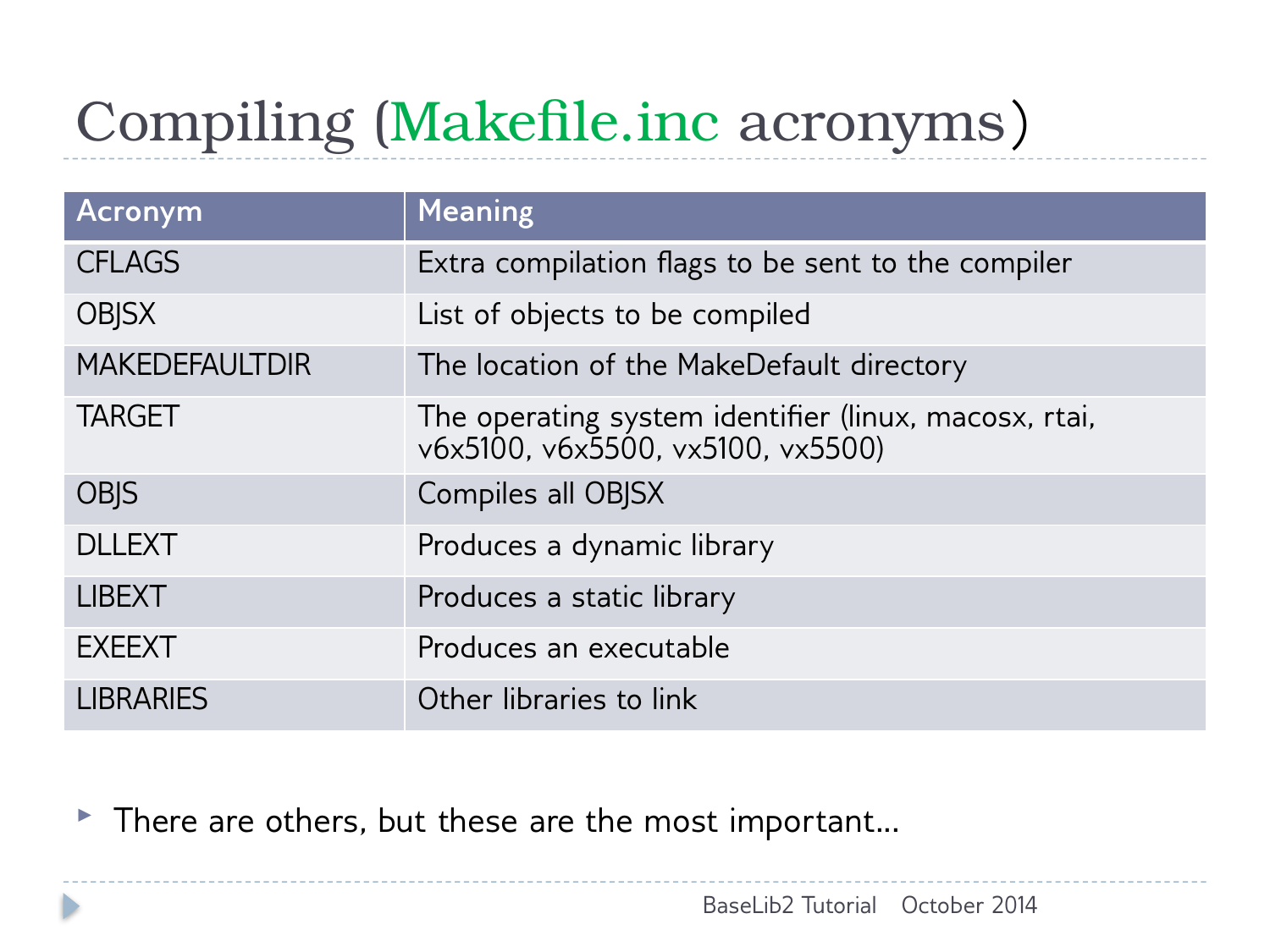

# Compiling (Makefile.inc acronyms)
| Acronym | Meaning |
| --- | --- |
| CFLAGS | Extra compilation flags to be sent to the compiler |
| OBJSX | List of objects to be compiled |
| MAKEDEFAULTDIR | The location of the MakeDefault directory |
| TARGET | The operating system identifier (linux, macosx, rtai, v6x5100, v6x5500, vx5100, vx5500) |
| OBJS | Compiles all OBJSX |
| DLLEXT | Produces a dynamic library |
| LIBEXT | Produces a static library |
| EXEEXT | Produces an executable |
| LIBRARIES | Other libraries to link |
There are others, but these are the most important...
BaseLib2 Tutorial
October 2014